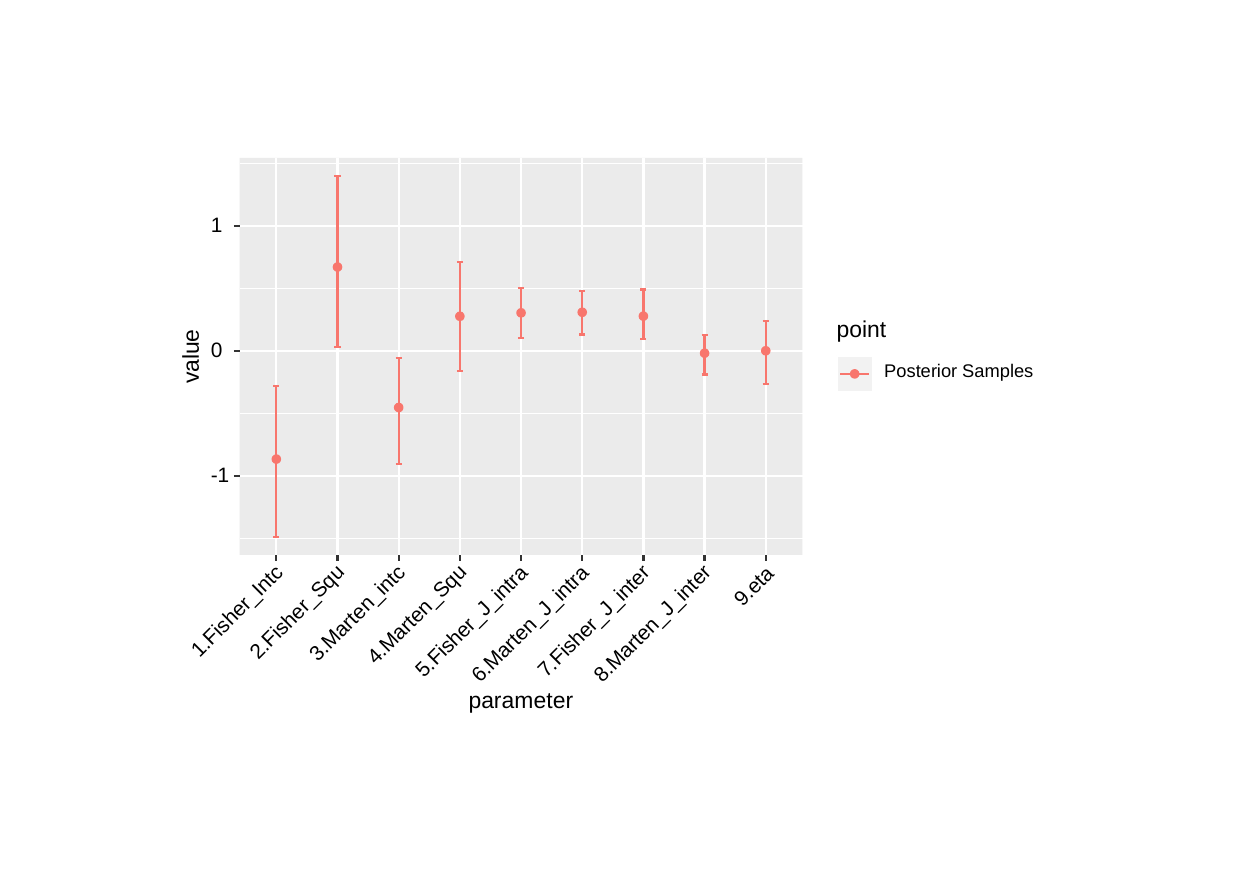

1

point

0

value

Posterior Samples

-1

9.eta
1.Fisher_Intc
2.Fisher_Squ
3.Marten_intc
4.Marten_Squ
5.Fisher_J_intra
7.Fisher_J_inter
6.Marten_J_intra
8.Marten_J_inter
parameter